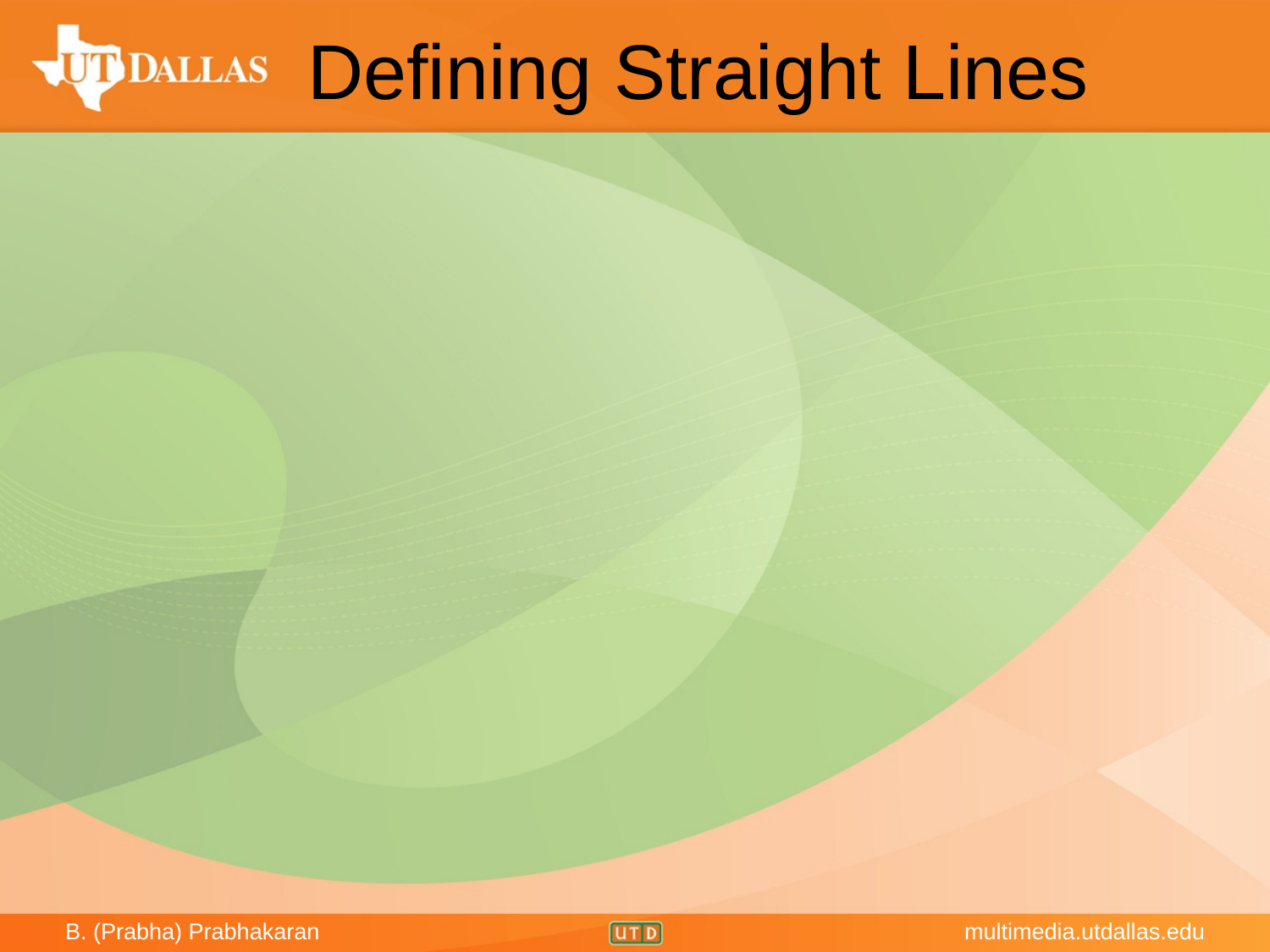

# Defining Straight Lines
How many parameters do we need to define a line?